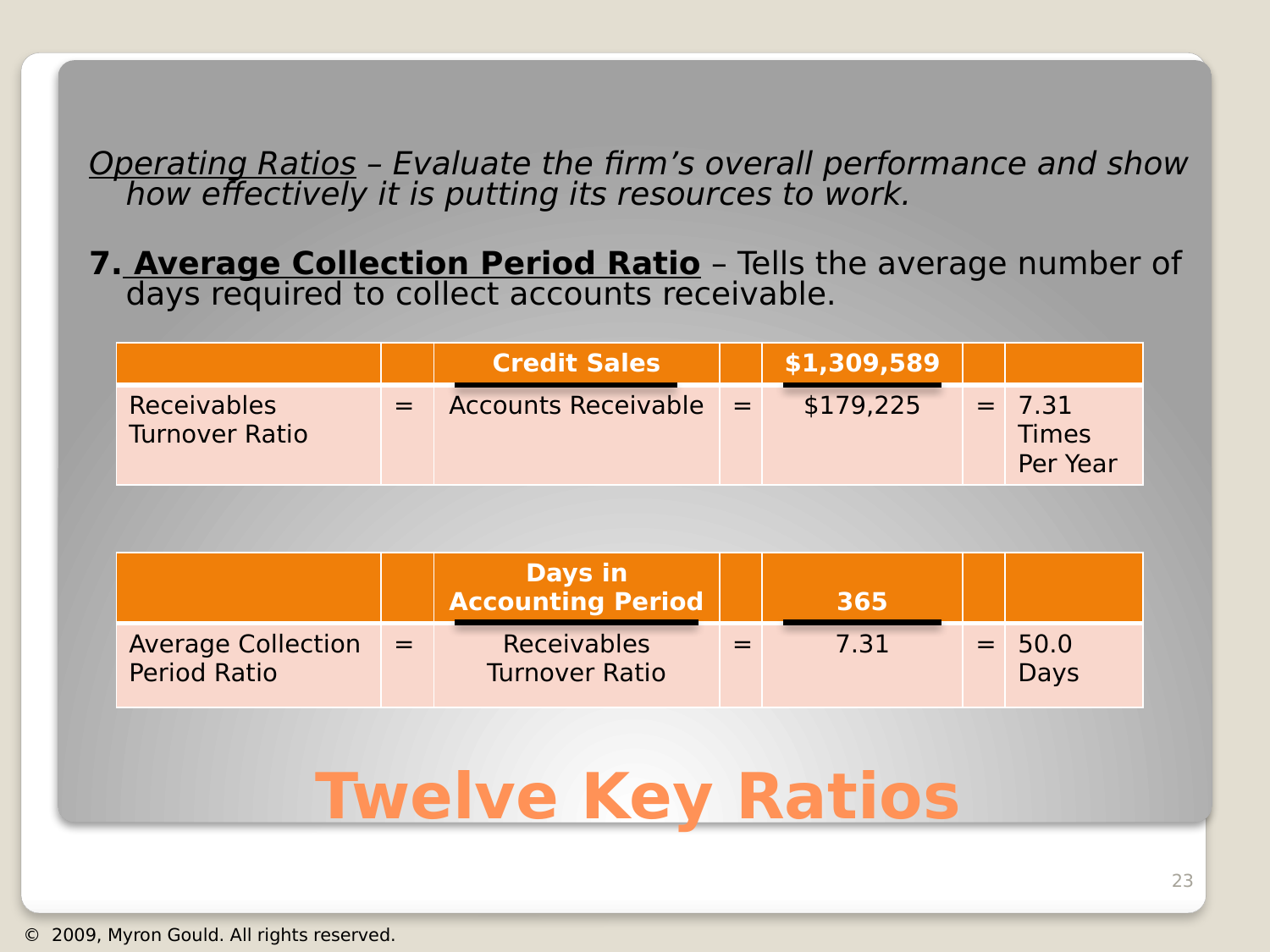

Operating Ratios – Evaluate the firm’s overall performance and show how effectively it is putting its resources to work.

7. Average Collection Period Ratio – Tells the average number of days required to collect accounts receivable.

|  |  | Credit Sales |  | $1,309,589 |  |  |
| --- | --- | --- | --- | --- | --- | --- |
| Receivables Turnover Ratio | = | Accounts Receivable | = | $179,225 | = | 7.31 Times Per Year |
|  |  | Days in Accounting Period |  | 365 |  |  |
| --- | --- | --- | --- | --- | --- | --- |
| Average Collection Period Ratio | = | Receivables Turnover Ratio | = | 7.31 | = | 50.0 Days |
# Twelve Key Ratios
23